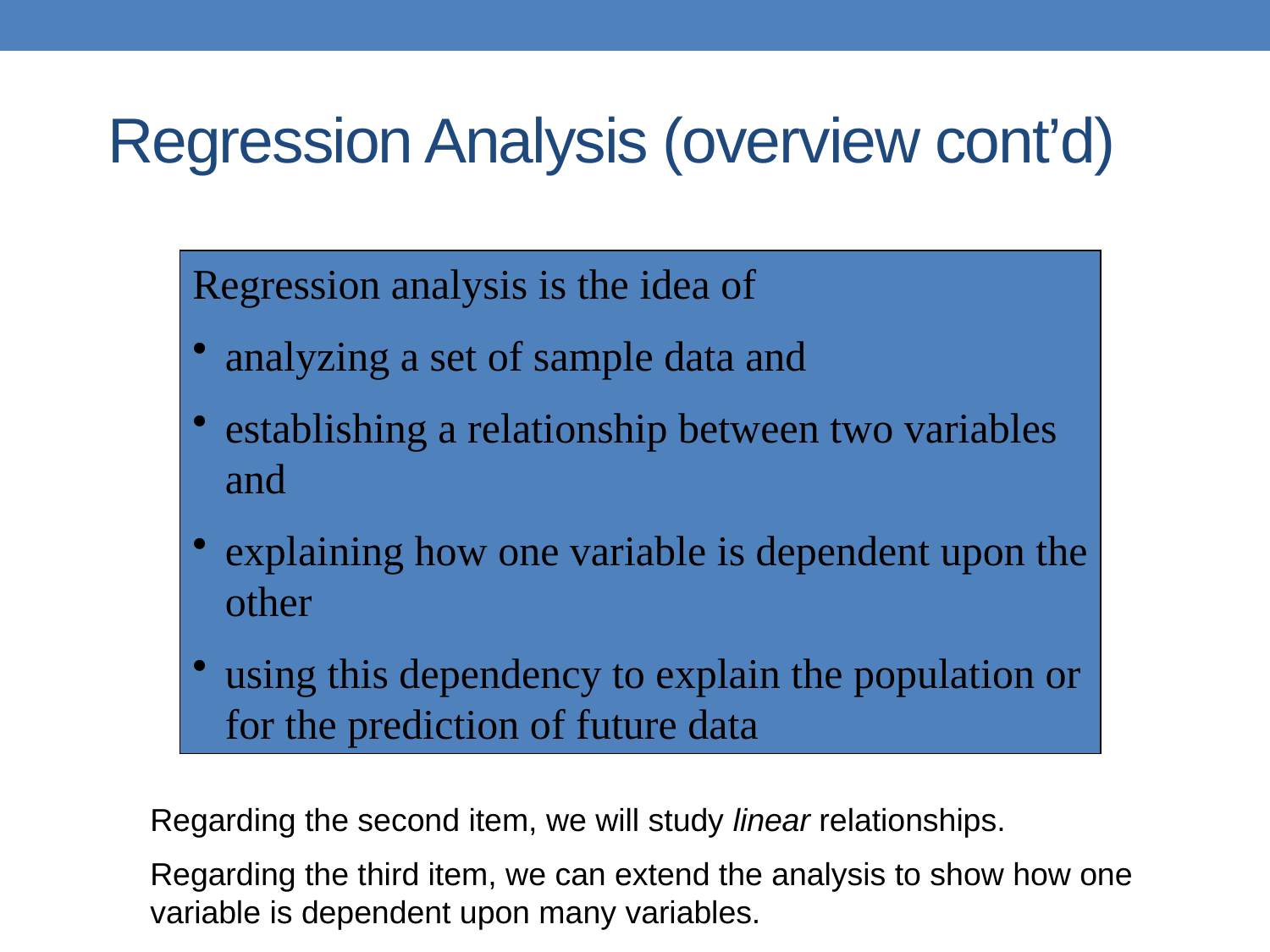

# Regression Analysis (overview cont’d)
Regression analysis is the idea of
analyzing a set of sample data and
establishing a relationship between two variables and
explaining how one variable is dependent upon the other
using this dependency to explain the population or for the prediction of future data
Regarding the second item, we will study linear relationships.
Regarding the third item, we can extend the analysis to show how one variable is dependent upon many variables.